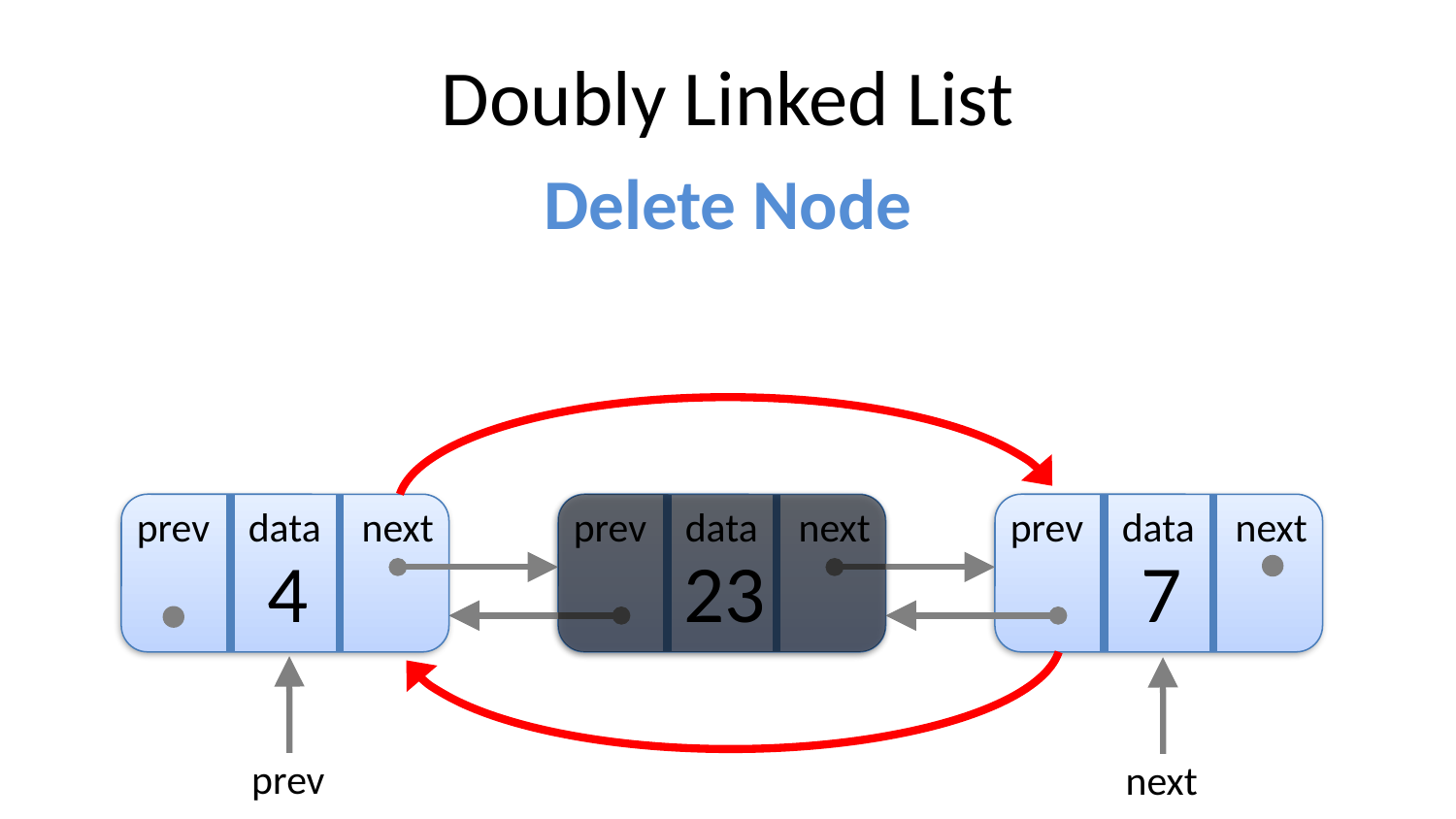

Doubly Linked List
Delete Node

prev
data
next

prev
data
next

prev
data
next

4
23
7

prev
next